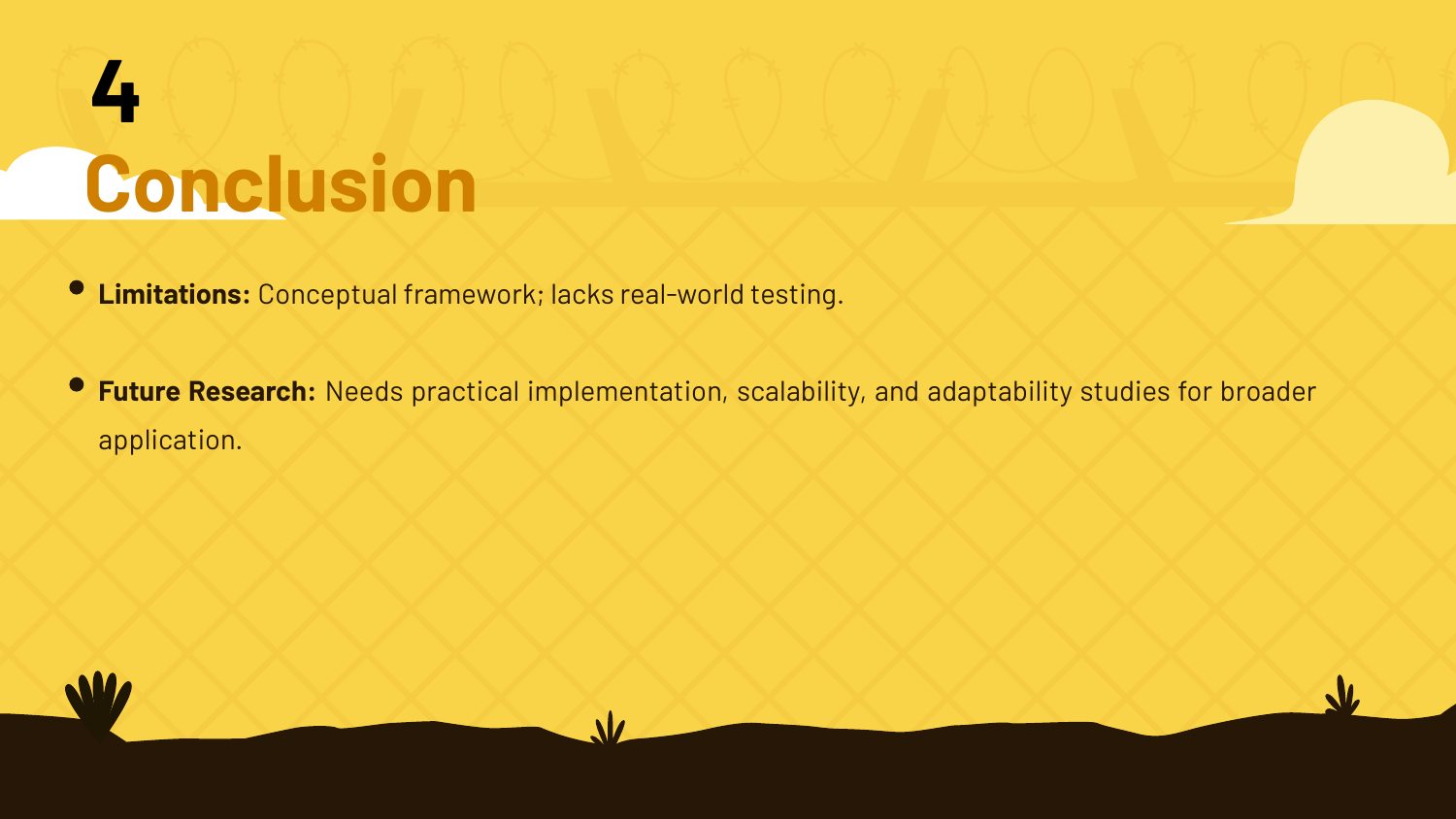

4
# Conclusion
Limitations: Conceptual framework; lacks real-world testing.

Future Research: Needs practical implementation, scalability, and adaptability studies for broader application.